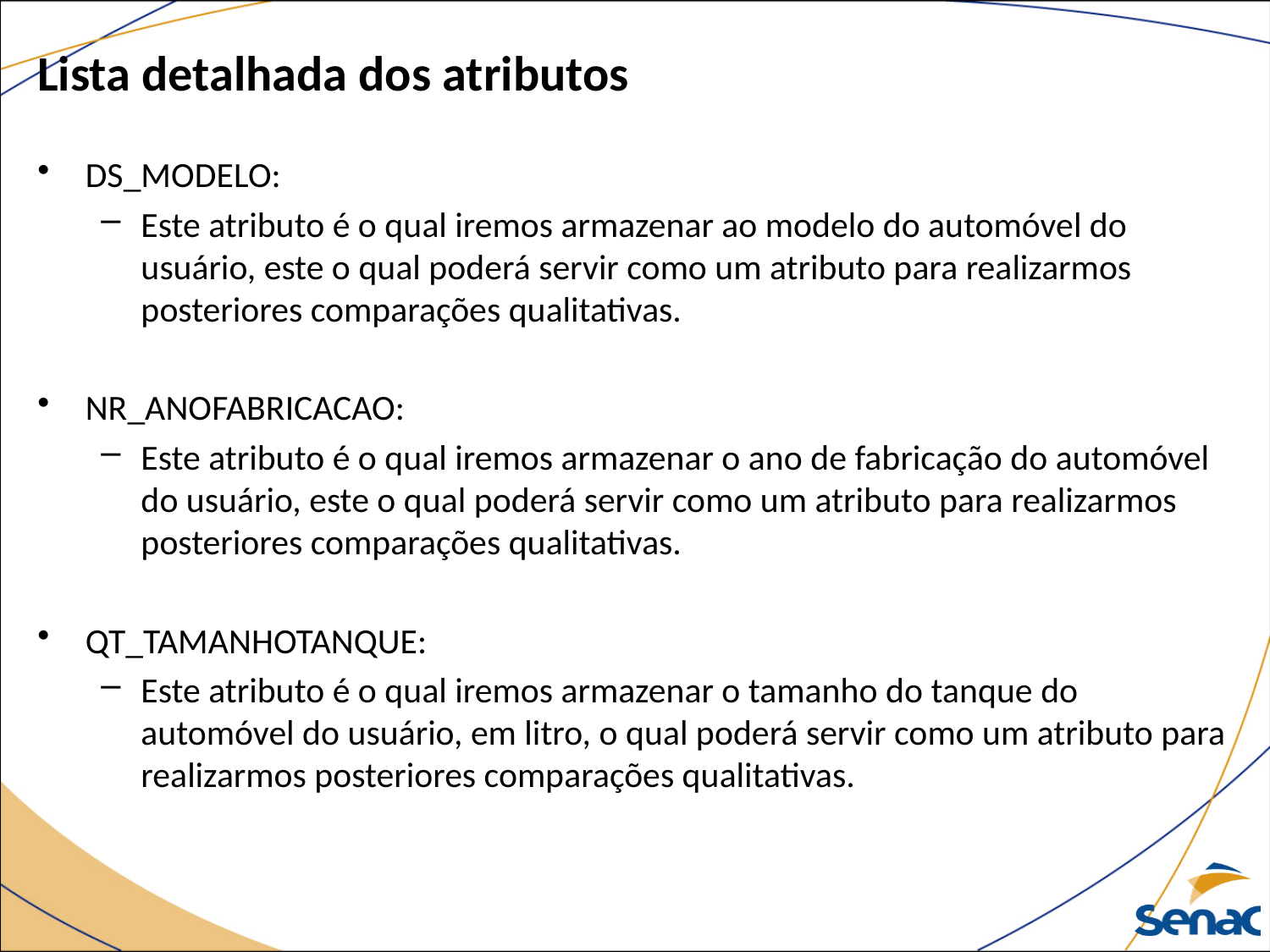

# Lista detalhada dos atributos
DS_MODELO:
Este atributo é o qual iremos armazenar ao modelo do automóvel do usuário, este o qual poderá servir como um atributo para realizarmos posteriores comparações qualitativas.

NR_ANOFABRICACAO:
Este atributo é o qual iremos armazenar o ano de fabricação do automóvel do usuário, este o qual poderá servir como um atributo para realizarmos posteriores comparações qualitativas.

QT_TAMANHOTANQUE:
Este atributo é o qual iremos armazenar o tamanho do tanque do automóvel do usuário, em litro, o qual poderá servir como um atributo para realizarmos posteriores comparações qualitativas.